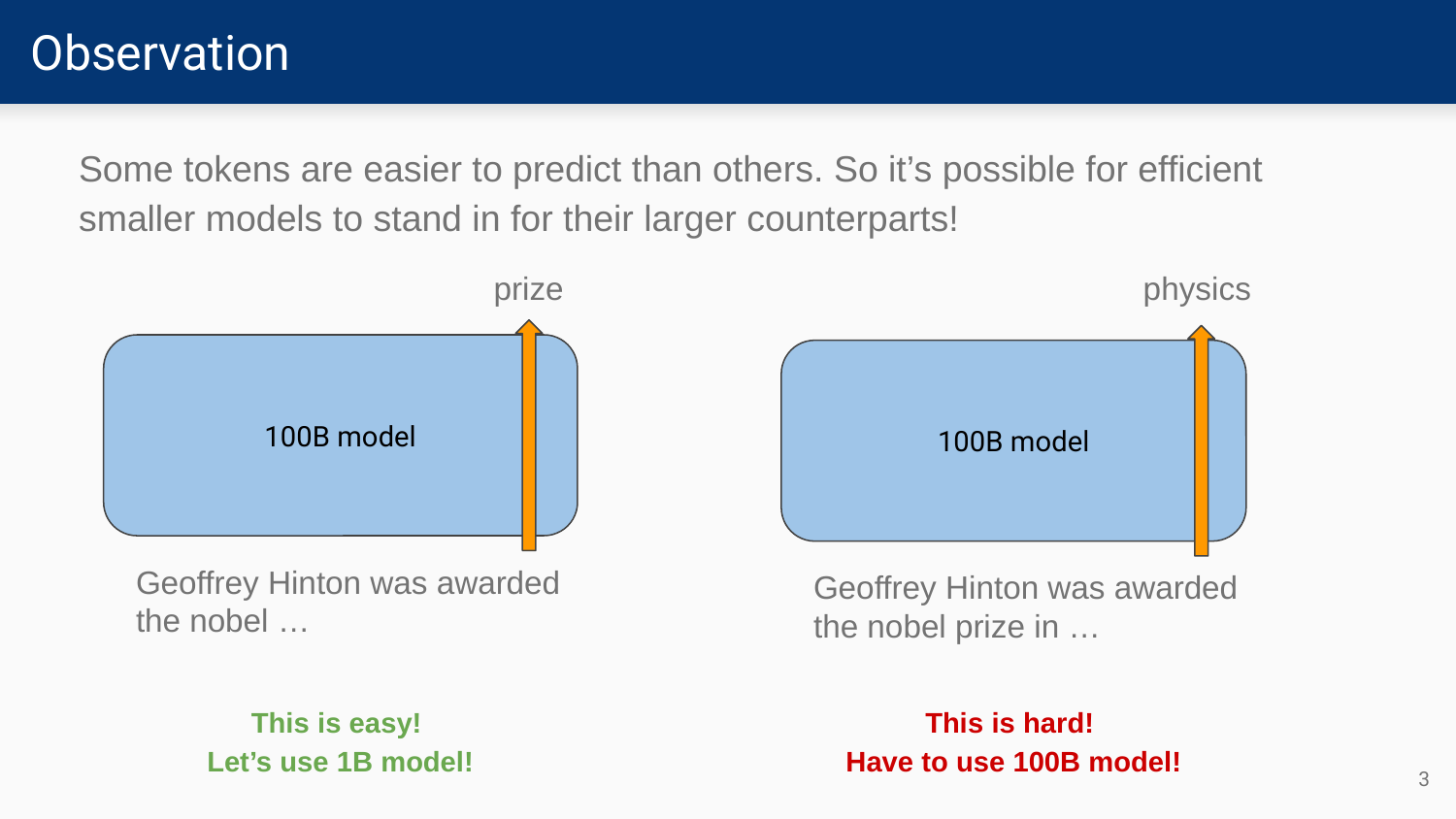

# Observation
Some tokens are easier to predict than others. So it’s possible for efficient smaller models to stand in for their larger counterparts!

prize
physics
100B model
100B model

Geoffrey Hinton was awarded the nobel …
Geoffrey Hinton was awarded the nobel prize in …
This is easy!
Let’s use 1B model!
This is hard!
Have to use 100B model!
3